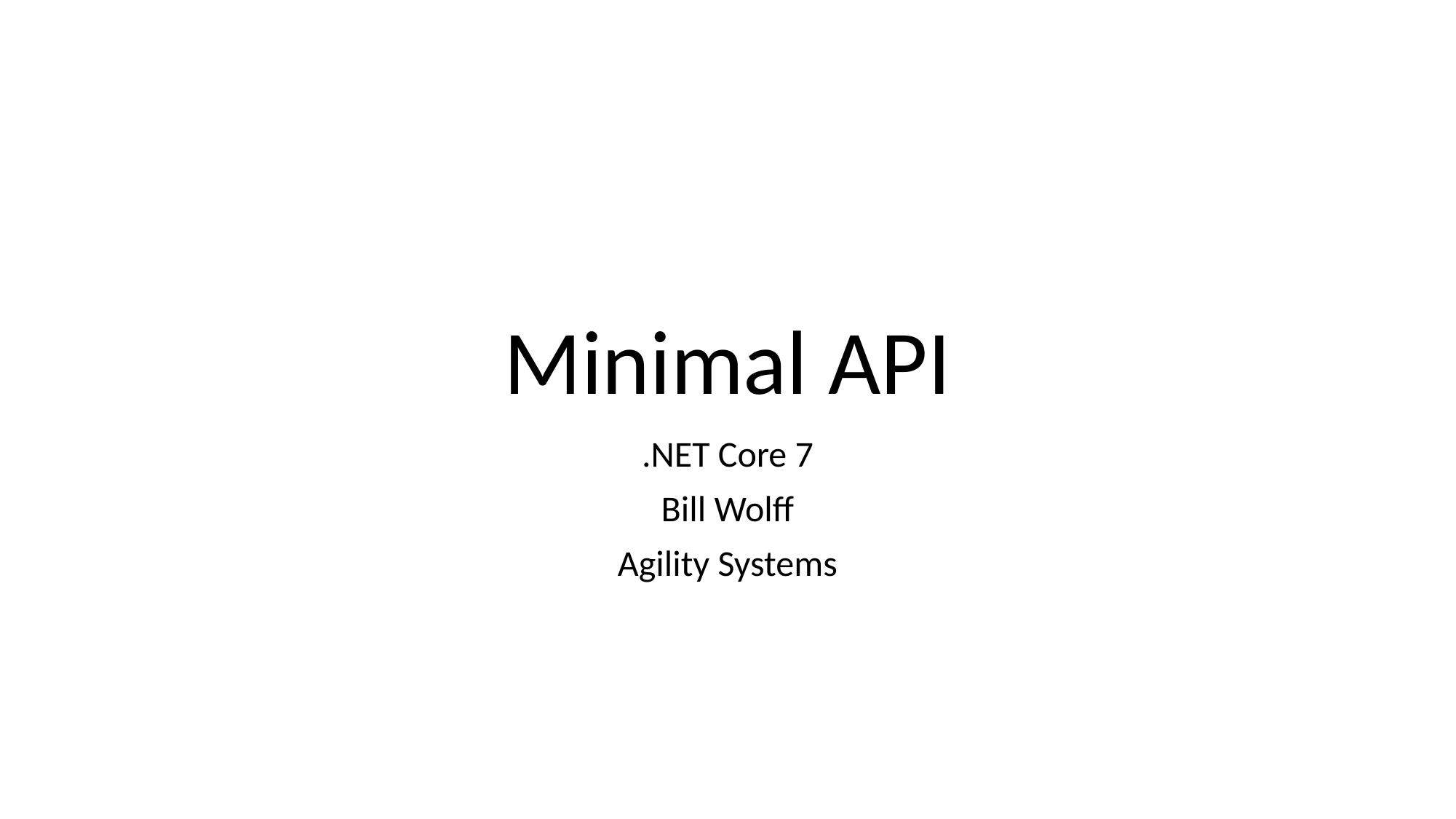

# Minimal API
.NET Core 7
Bill Wolff
Agility Systems